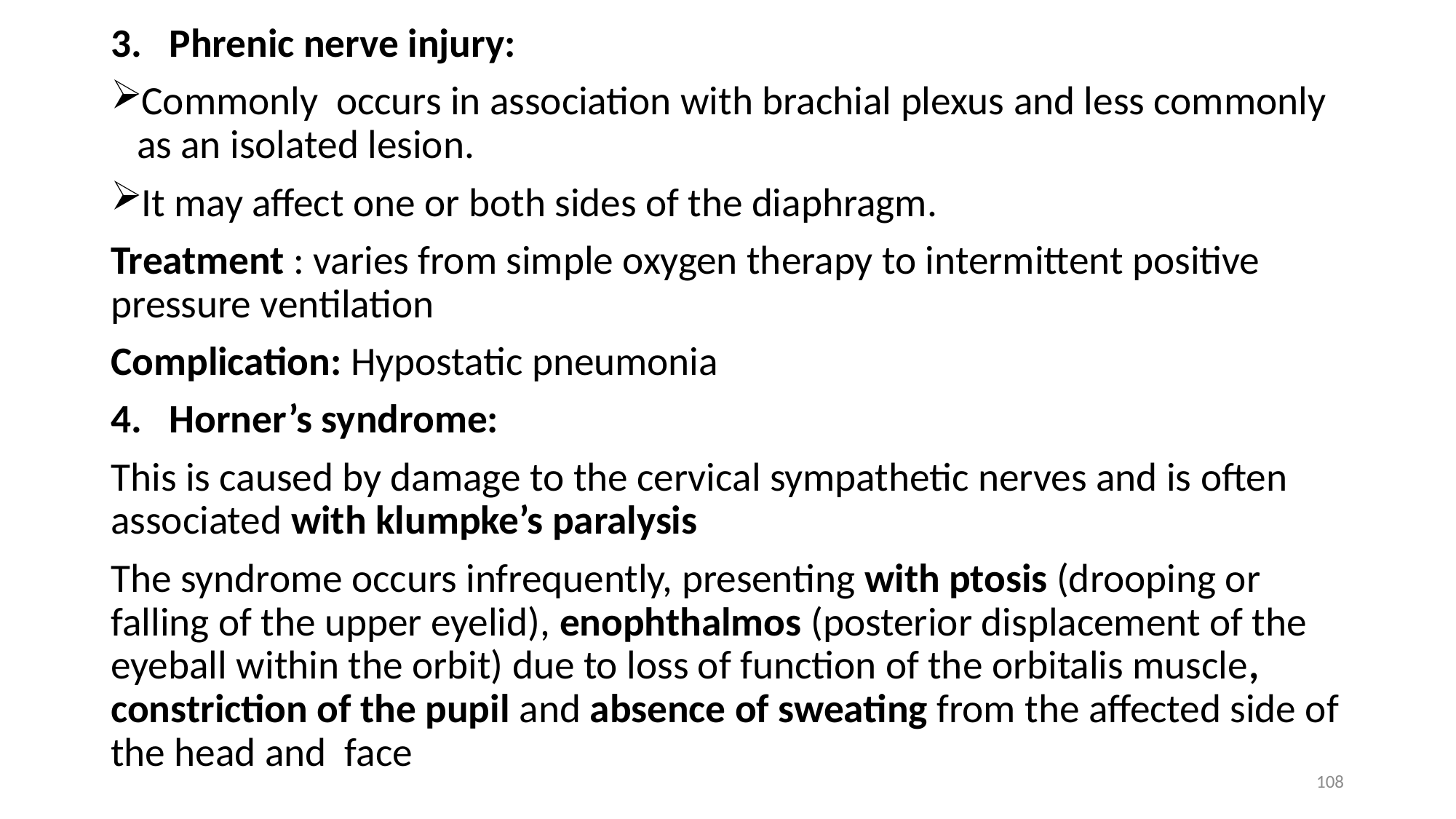

Phrenic nerve injury:
Commonly  occurs in association with brachial plexus and less commonly as an isolated lesion.
It may affect one or both sides of the diaphragm.
Treatment : varies from simple oxygen therapy to intermittent positive pressure ventilation
Complication: Hypostatic pneumonia
Horner’s syndrome:
This is caused by damage to the cervical sympathetic nerves and is often associated with klumpke’s paralysis
The syndrome occurs infrequently, presenting with ptosis (drooping or falling of the upper eyelid), enophthalmos (posterior displacement of the eyeball within the orbit) due to loss of function of the orbitalis muscle, constriction of the pupil and absence of sweating from the affected side of the head and  face
108